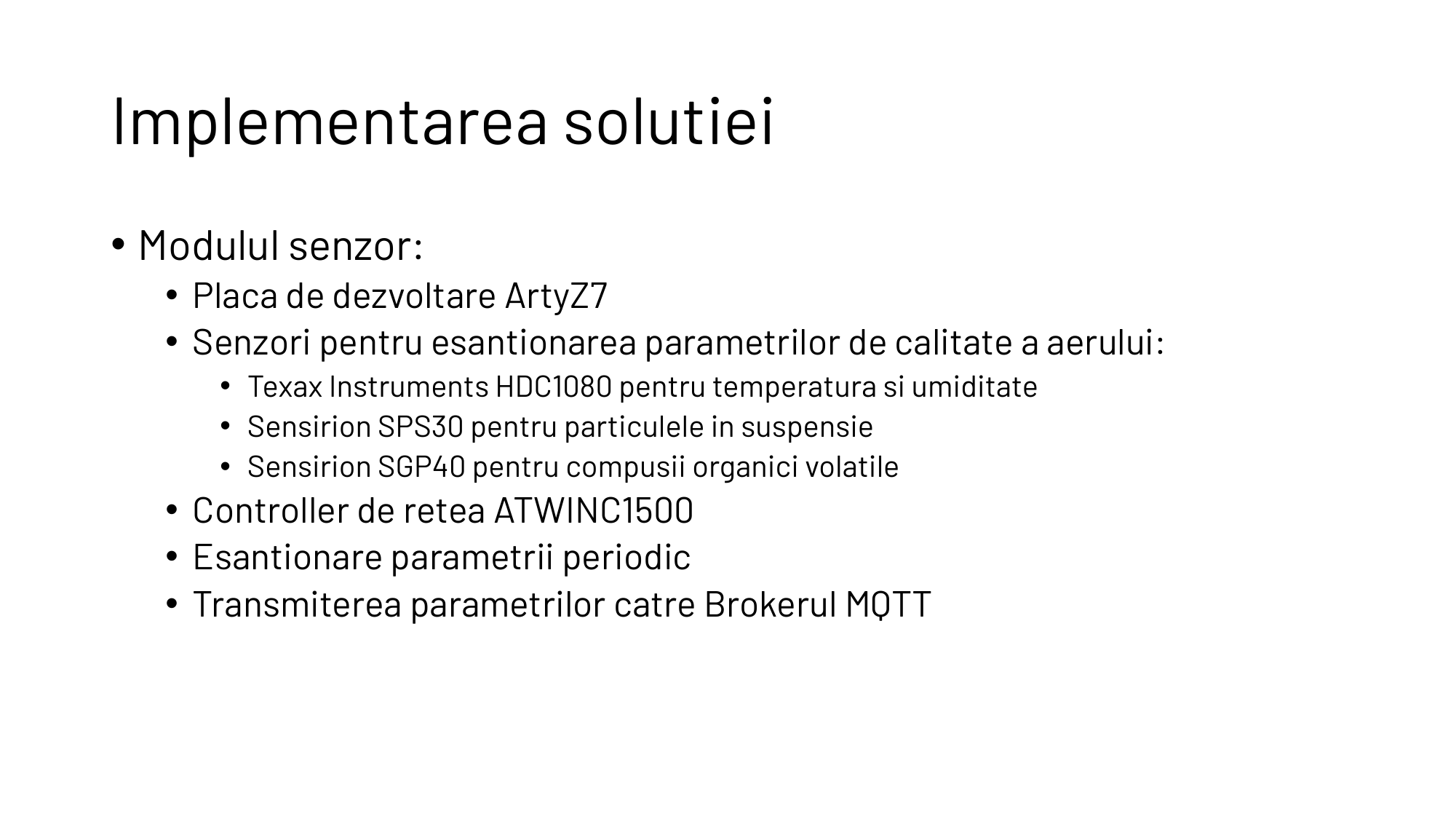

# Implementarea solutiei
Modulul senzor:
Placa de dezvoltare ArtyZ7
Senzori pentru esantionarea parametrilor de calitate a aerului:
Texax Instruments HDC1080 pentru temperatura si umiditate
Sensirion SPS30 pentru particulele in suspensie
Sensirion SGP40 pentru compusii organici volatile
Controller de retea ATWINC1500
Esantionare parametrii periodic
Transmiterea parametrilor catre Brokerul MQTT